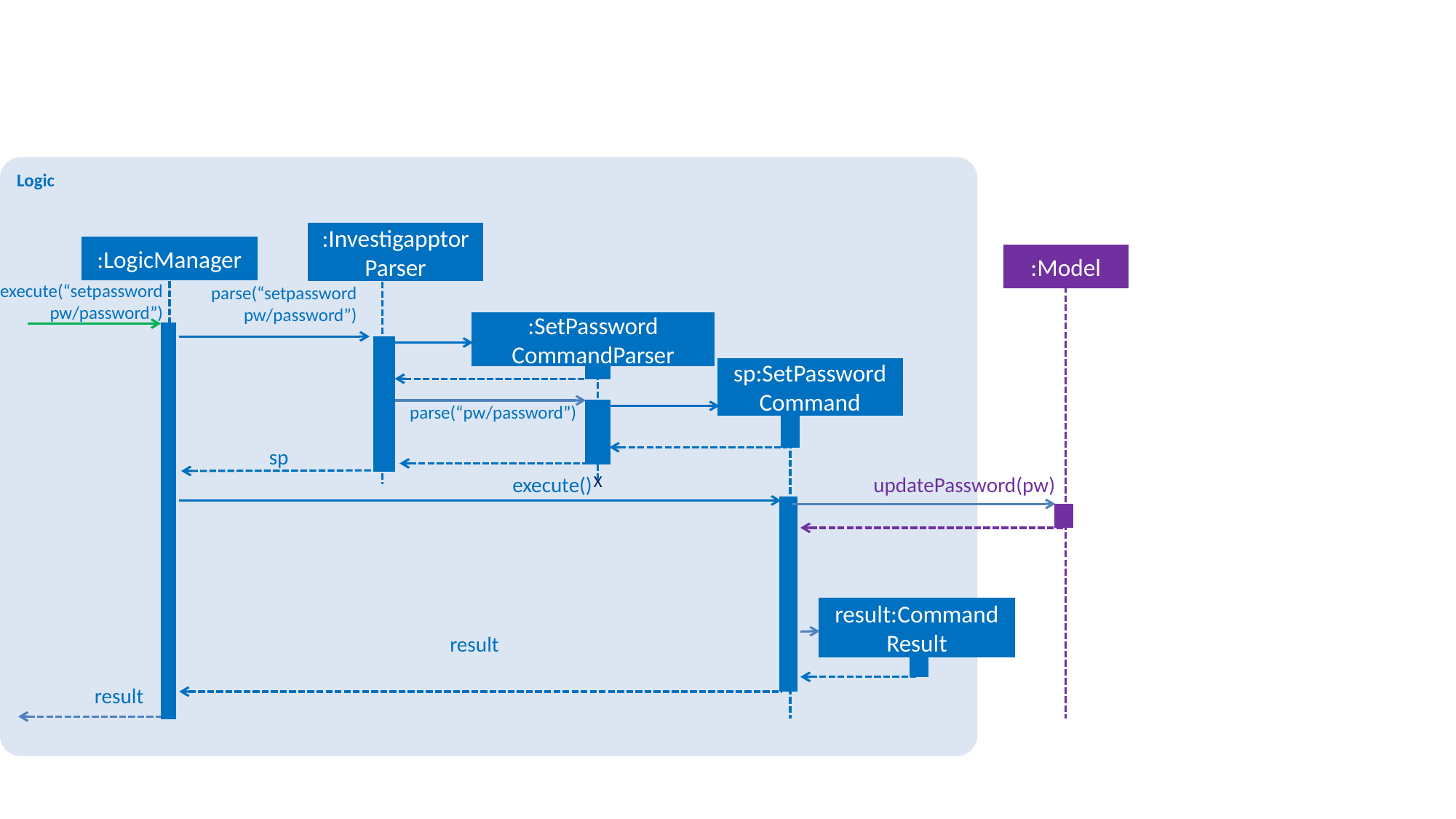

Logic
:InvestigapptorParser
:LogicManager
:Model
execute(“setpassword
pw/password”)
parse(“setpassword
pw/password”)
:SetPassword
CommandParser

sp:SetPasswordCommand

parse(“pw/password”)

sp
X
execute()
updatePassword(pw)

result:CommandResult
result

result